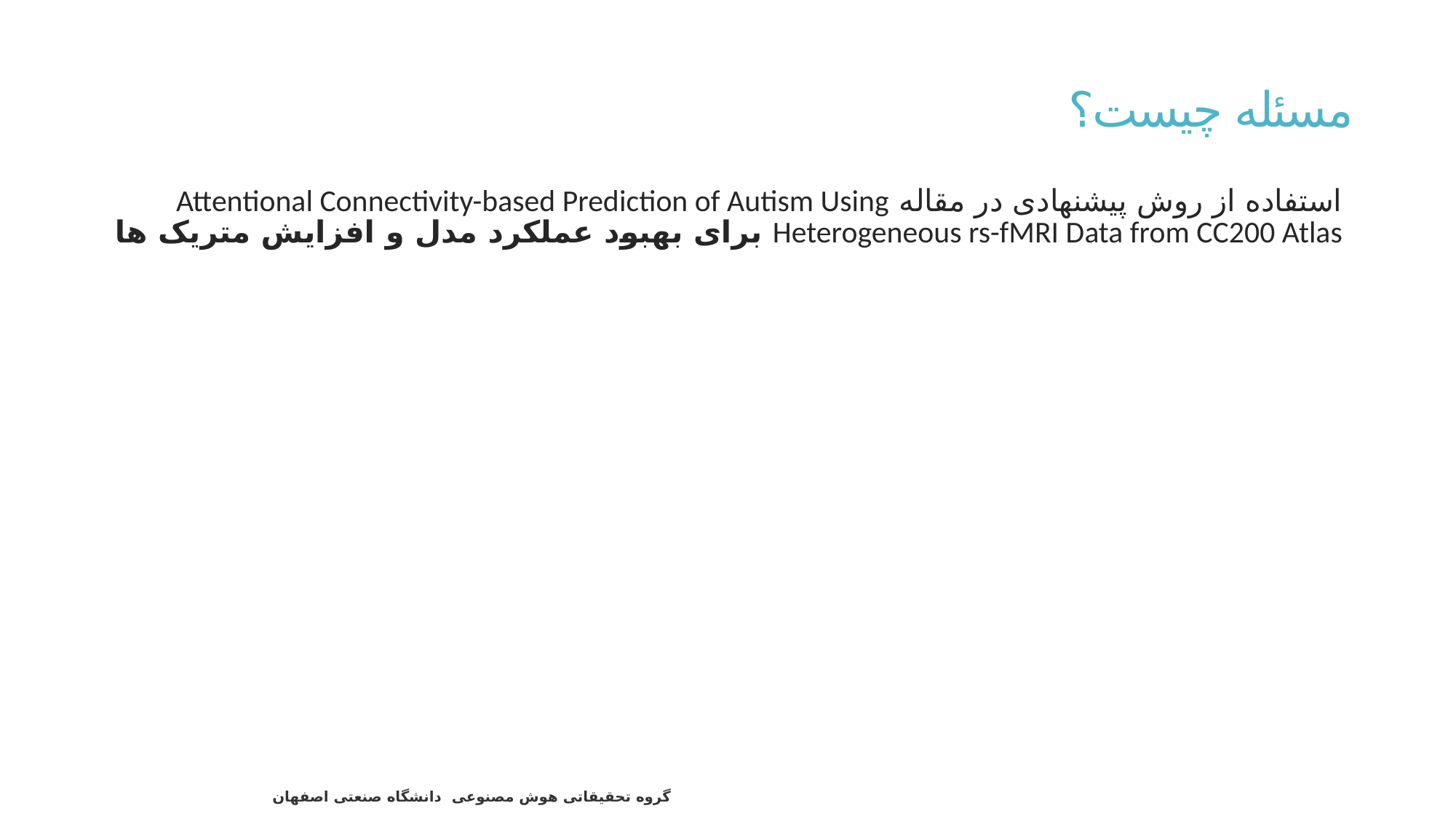

# مسئله چیست؟
استفاده از روش پیشنهادی در مقاله Attentional Connectivity-based Prediction of Autism Using Heterogeneous rs-fMRI Data from CC200 Atlas برای بهبود عملکرد مدل و افزایش متریک ها

53
گروه تحقیقاتی هوش مصنوعی  دانشگاه صنعتی اصفهان